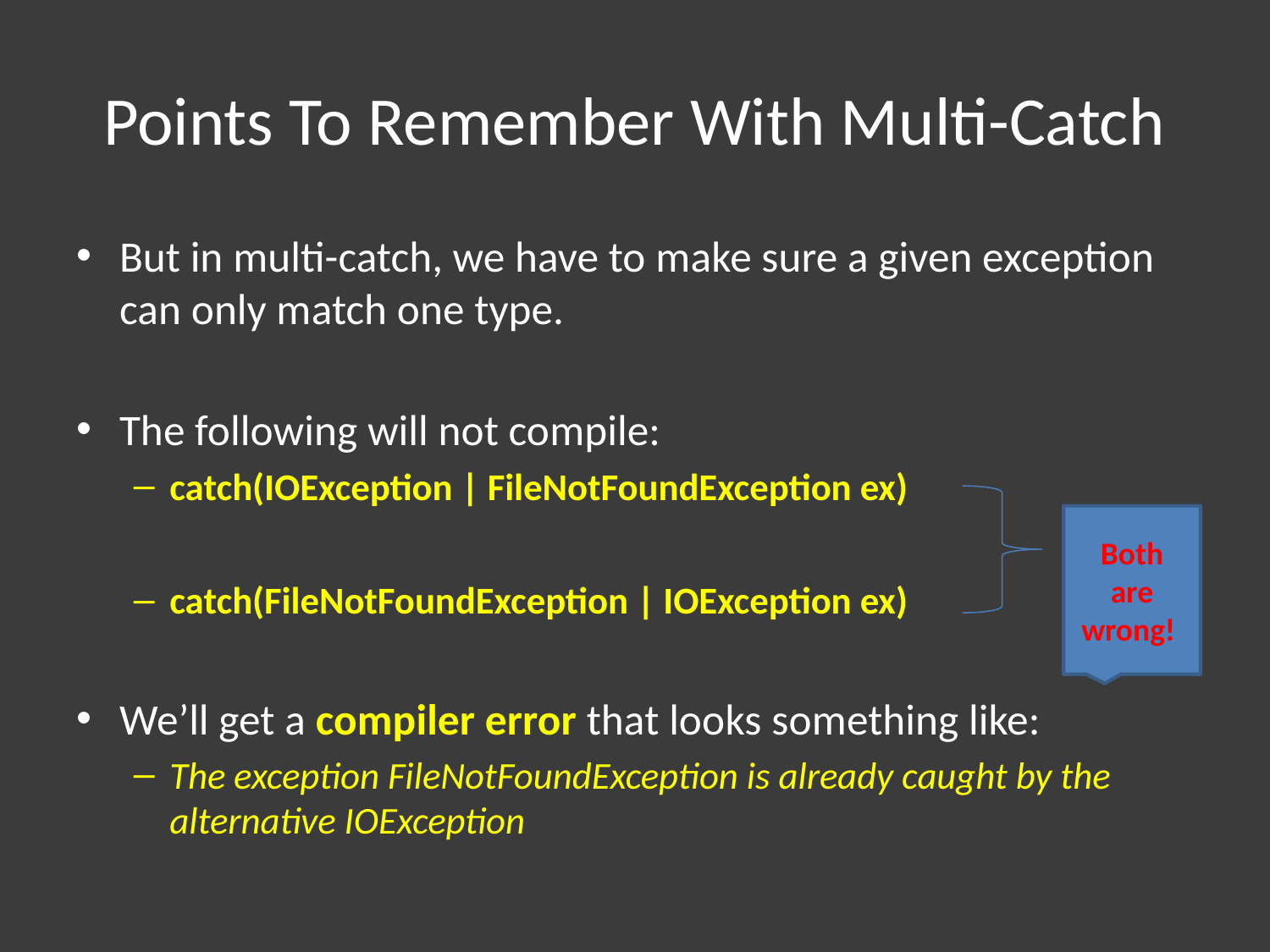

# Points To Remember With Multi-Catch
But in multi-catch, we have to make sure a given exception can only match one type.

The following will not compile:
catch(IOException | FileNotFoundException ex)

catch(FileNotFoundException | IOException ex)

We’ll get a compiler error that looks something like:
The exception FileNotFoundException is already caught by the alternative IOException

Both are wrong!